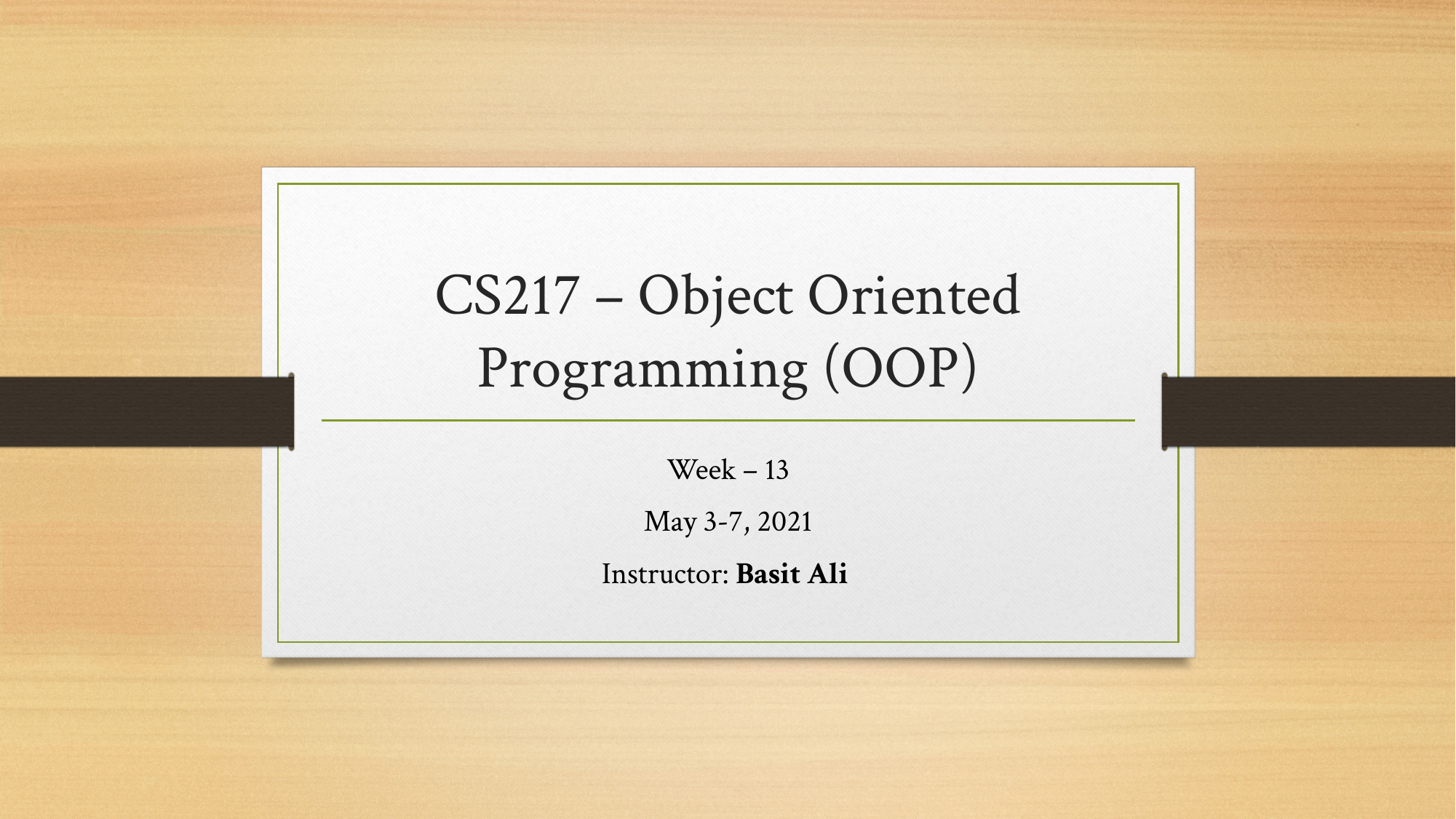

# CS217 – Object Oriented Programming (OOP)
Week – 13
May 3-7, 2021
Instructor: Basit Ali